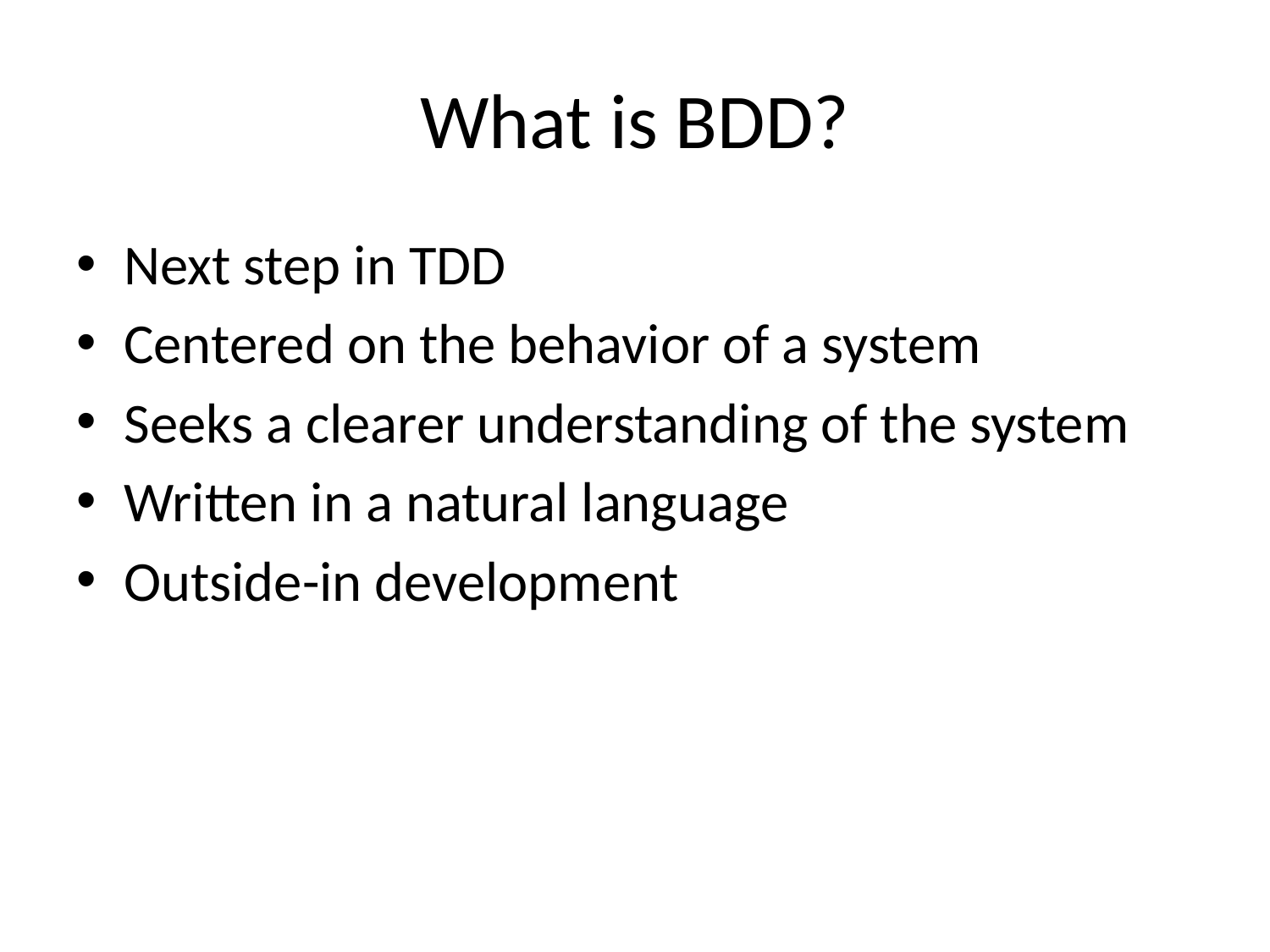

# What is BDD?
Next step in TDD
Centered on the behavior of a system
Seeks a clearer understanding of the system
Written in a natural language
Outside-in development